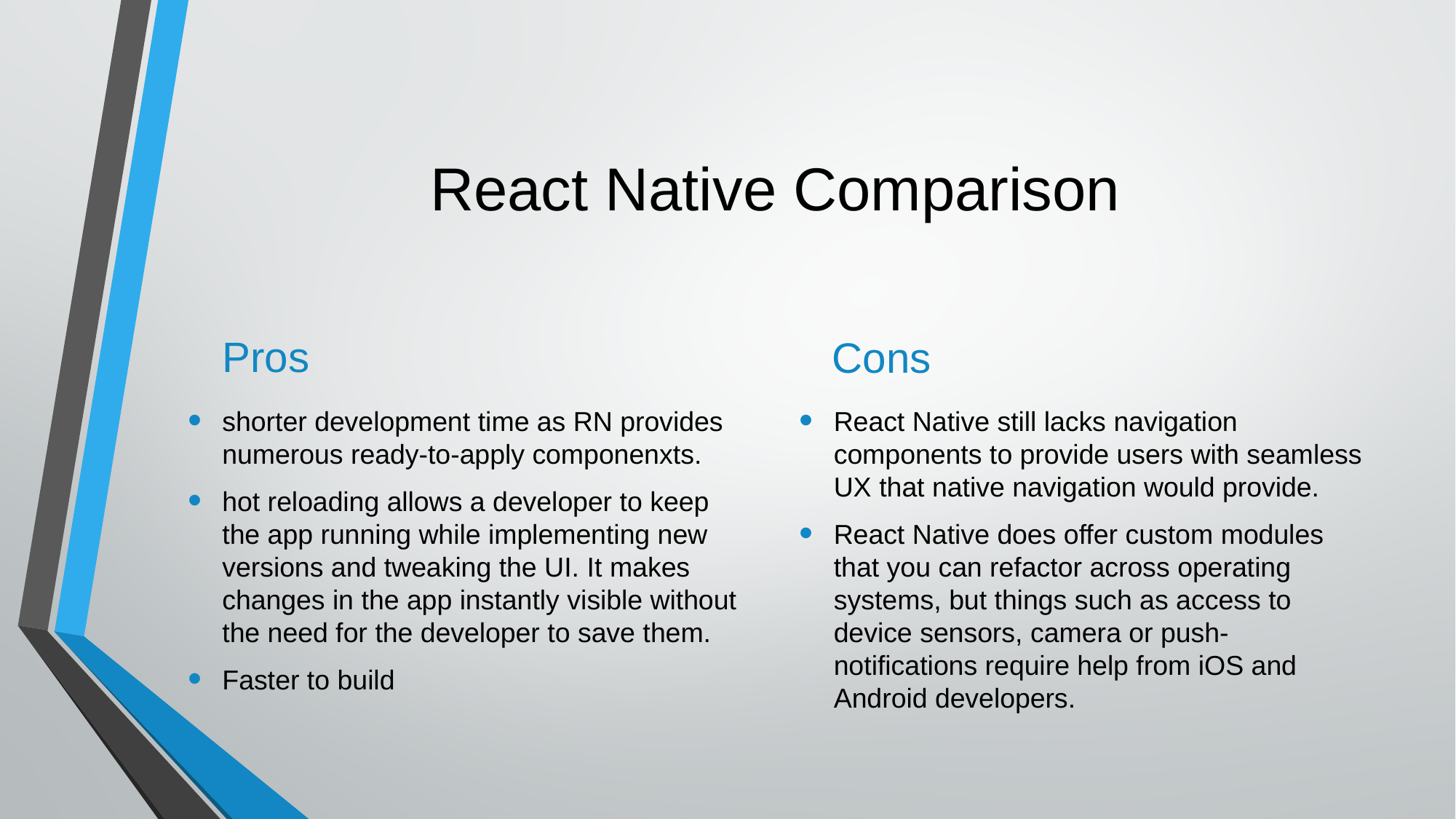

# React Native Comparison
Pros
Cons
shorter development time as RN provides numerous ready-to-apply componenxts.
hot reloading allows a developer to keep the app running while implementing new versions and tweaking the UI. It makes changes in the app instantly visible without the need for the developer to save them.
Faster to build
React Native still lacks navigation components to provide users with seamless UX that native navigation would provide.
React Native does offer custom modules that you can refactor across operating systems, but things such as access to device sensors, camera or push-notifications require help from iOS and Android developers.